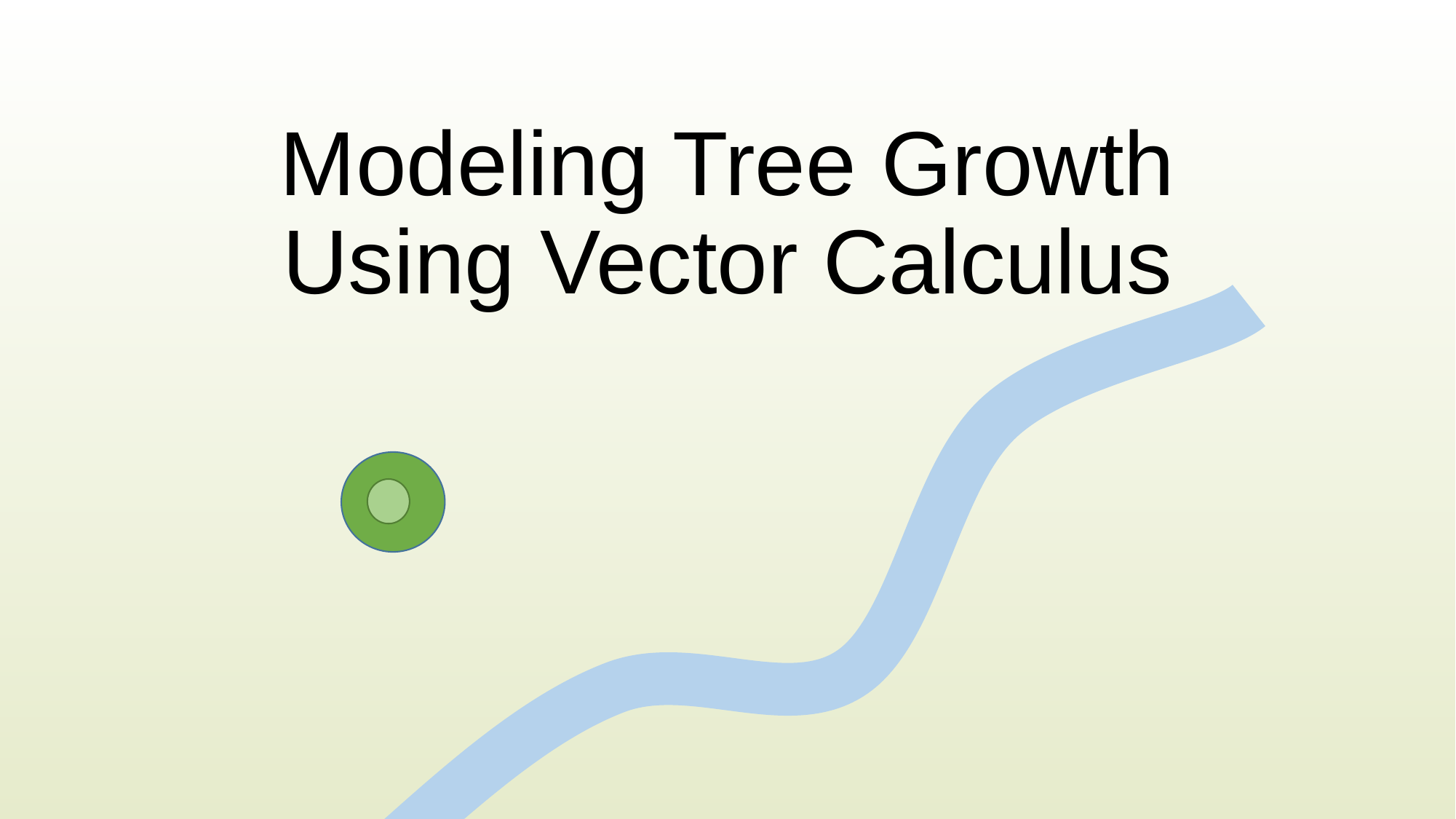

# Modeling Tree Growth Using Vector Calculus